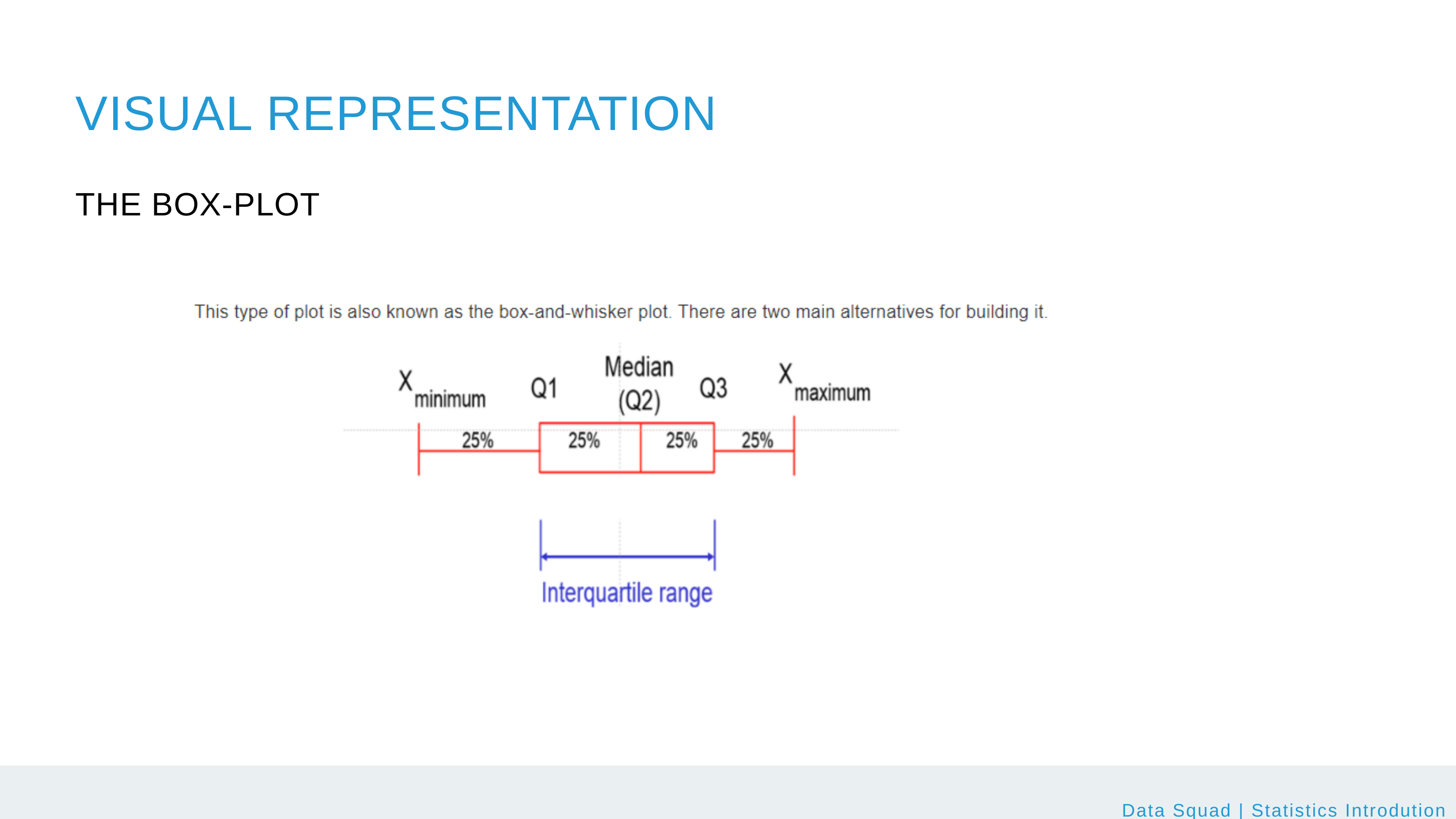

VISUAL REPRESENTATION
THE BOX-PLOT

Data Squad | Statistics Introdution

Data Squad | Statistics Introdution